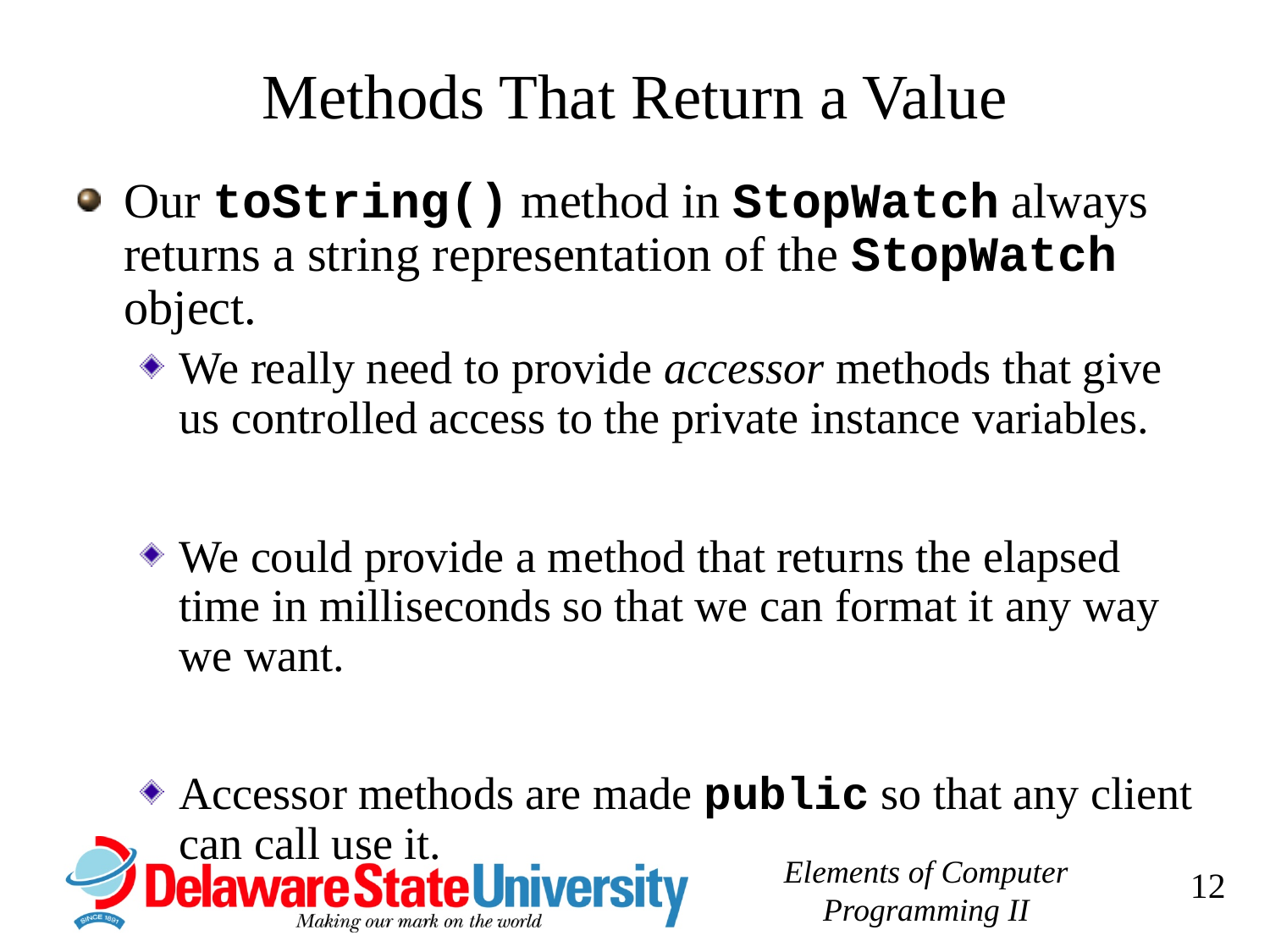

# Methods That Return a Value
Our toString() method in StopWatch always returns a string representation of the StopWatch object.
We really need to provide accessor methods that give us controlled access to the private instance variables.

We could provide a method that returns the elapsed time in milliseconds so that we can format it any way we want.

Accessor methods are made public so that any client can call use it.